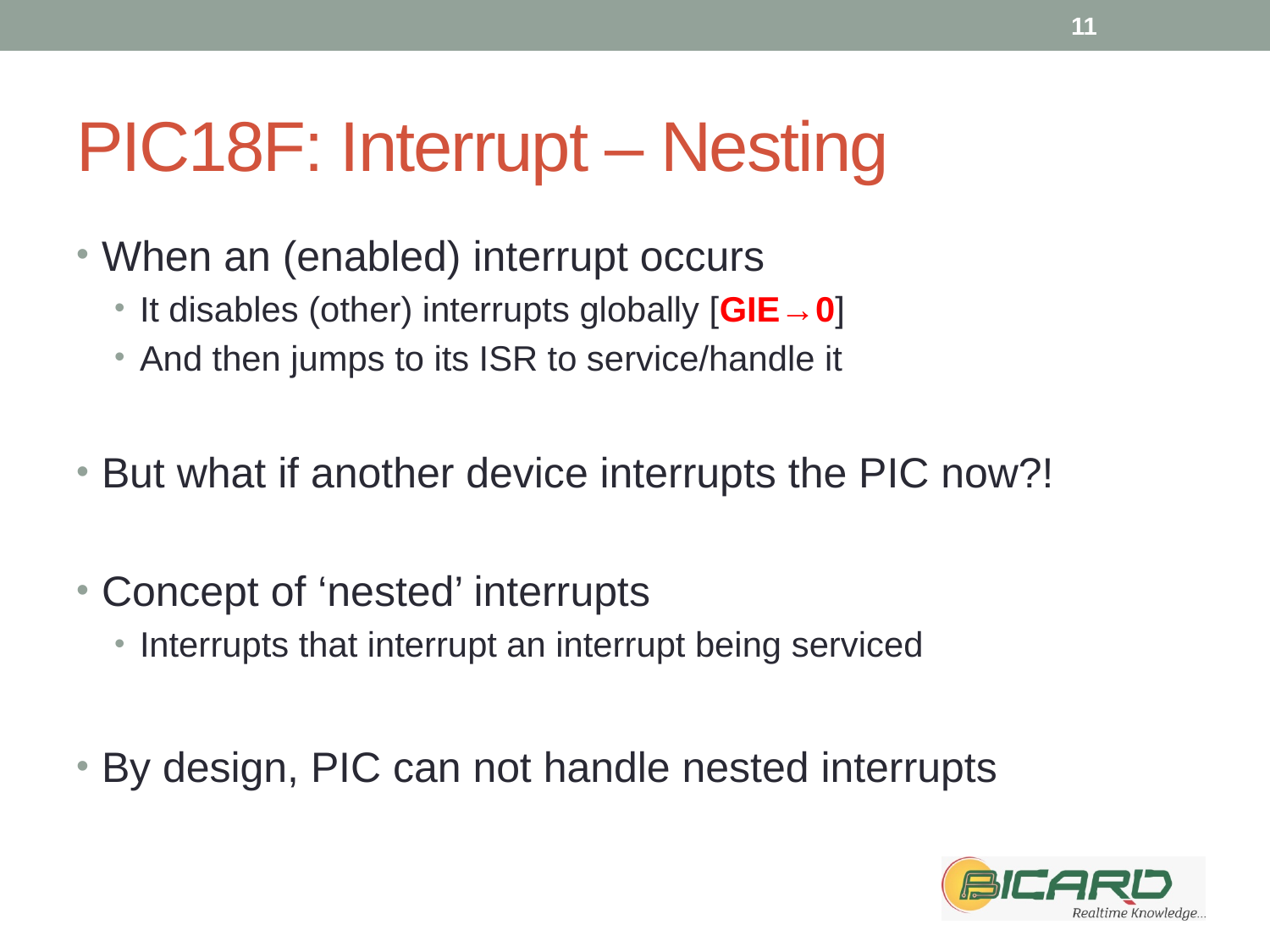

11
# PIC18F: Interrupt – Nesting
When an (enabled) interrupt occurs
It disables (other) interrupts globally [GIE→0]
And then jumps to its ISR to service/handle it

But what if another device interrupts the PIC now?!

Concept of ‘nested’ interrupts
Interrupts that interrupt an interrupt being serviced

By design, PIC can not handle nested interrupts